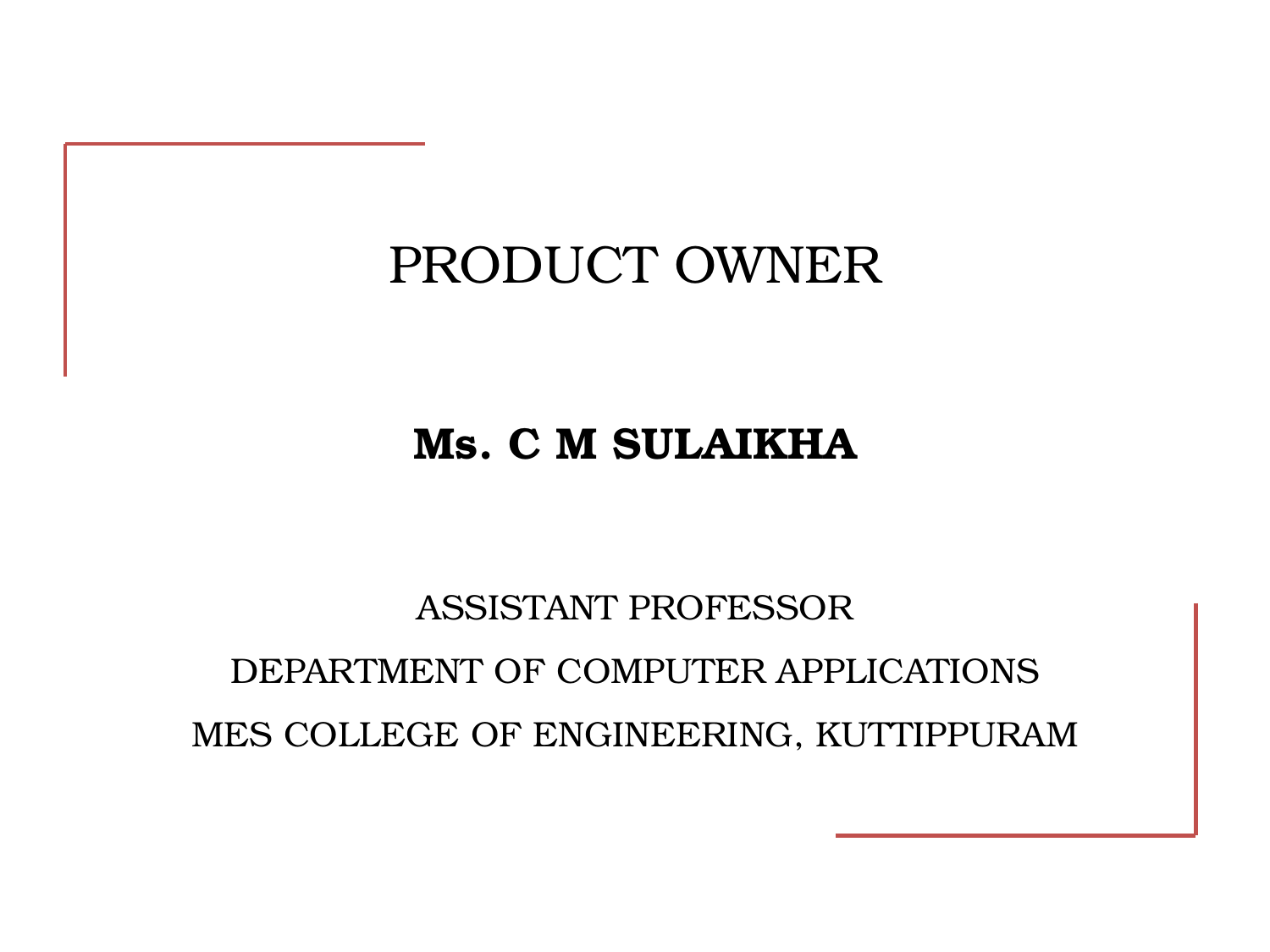

# PRODUCT OWNER Ms. C M SULAIKHA ASSISTANT PROFESSOR DEPARTMENT OF COMPUTER APPLICATIONS MES COLLEGE OF ENGINEERING, KUTTIPPURAM